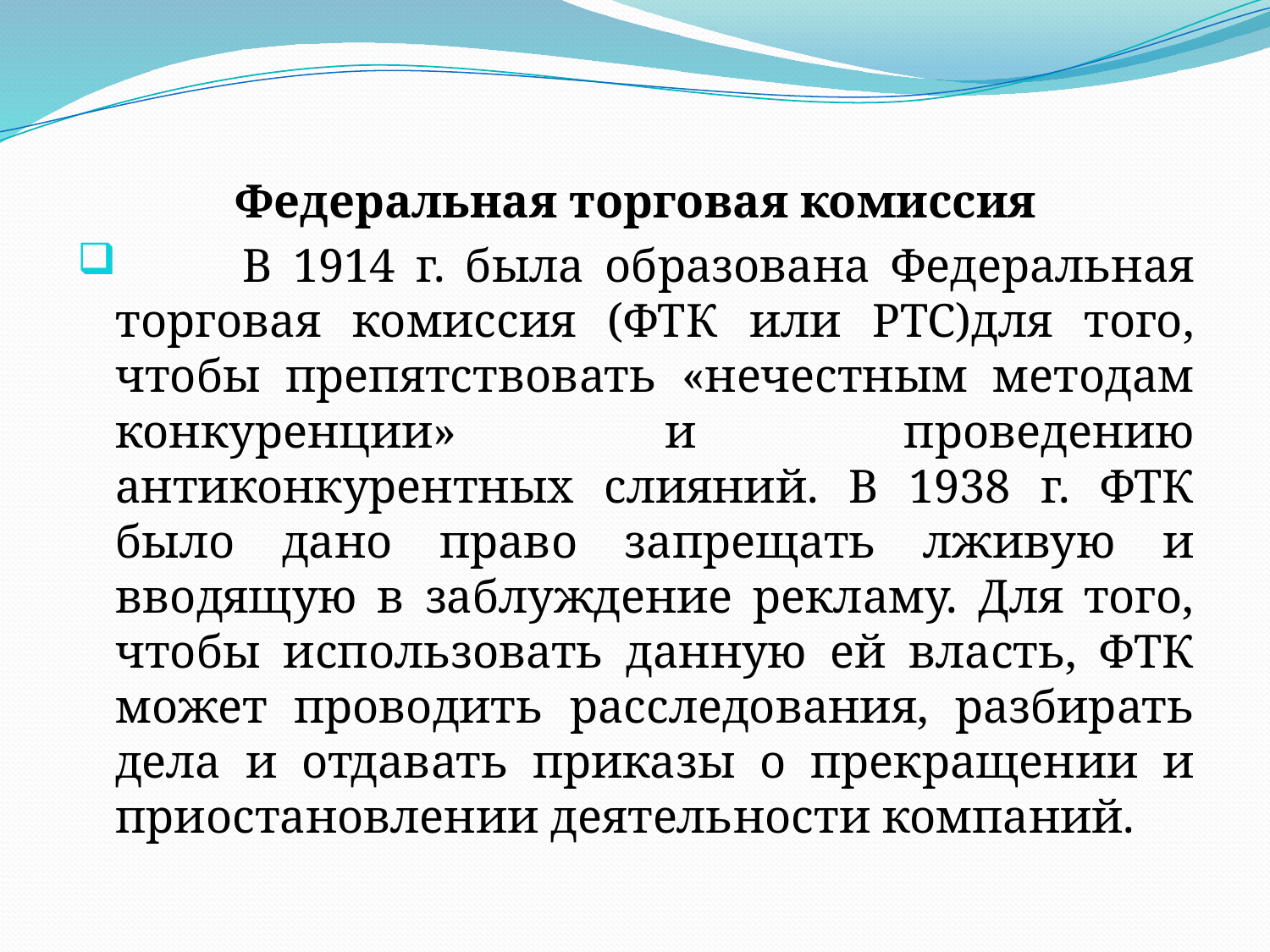

Федеральная торговая комиссия
	В 1914 г. была образована Федеральная торговая комиссия (ФТК или РТС)для того, чтобы препятствовать «нечестным методам конкуренции» и проведению антиконкурентных слияний. В 1938 г. ФТК было дано право запрещать лживую и вводящую в заблуждение рекламу. Для того, чтобы использовать данную ей власть, ФТК может проводить расследования, разбирать дела и отдавать приказы о прекращении и приостановлении деятельности компаний.